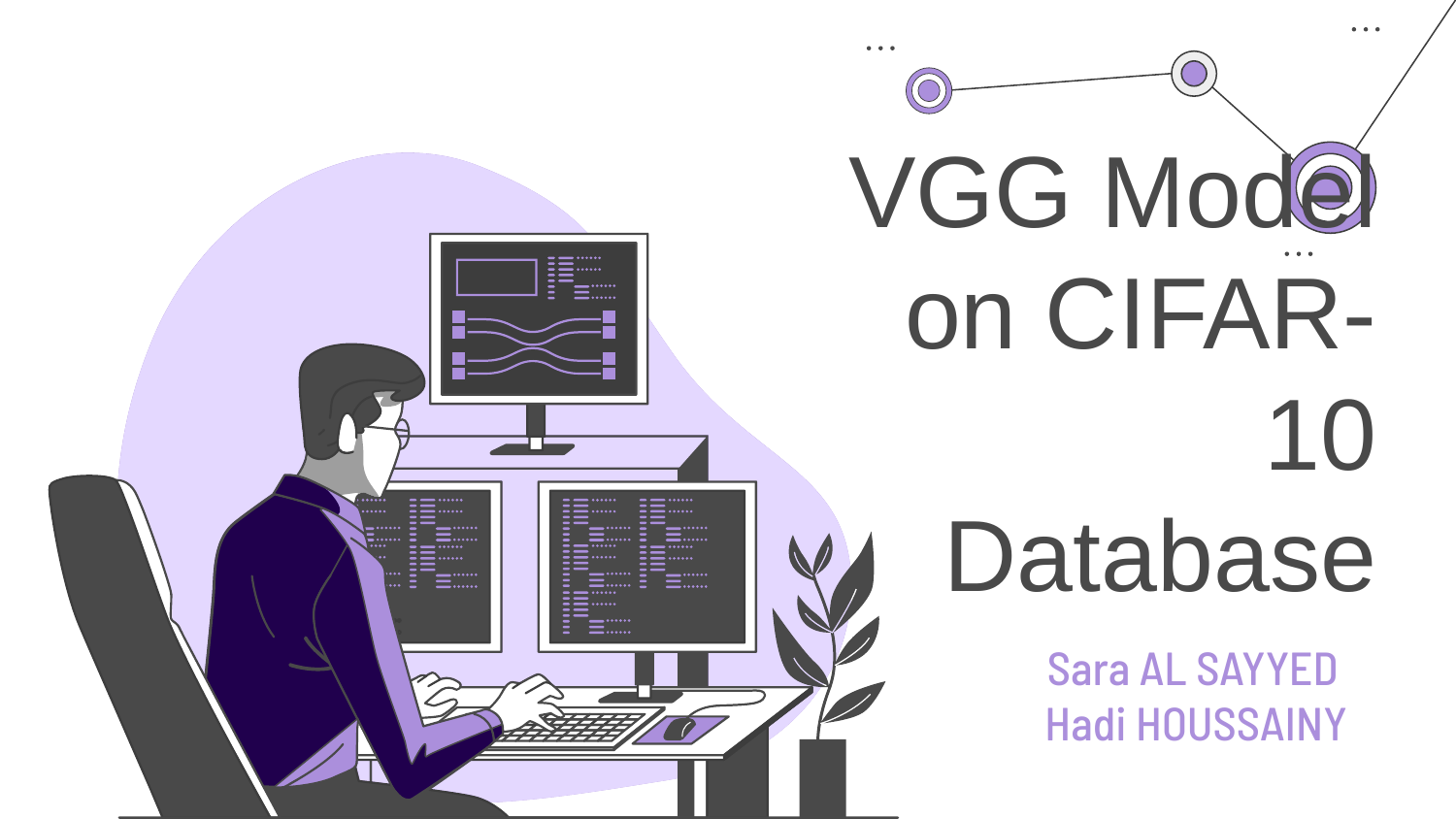

# VGG Model on CIFAR-10 Database
Sara AL SAYYED  Hadi HOUSSAINY